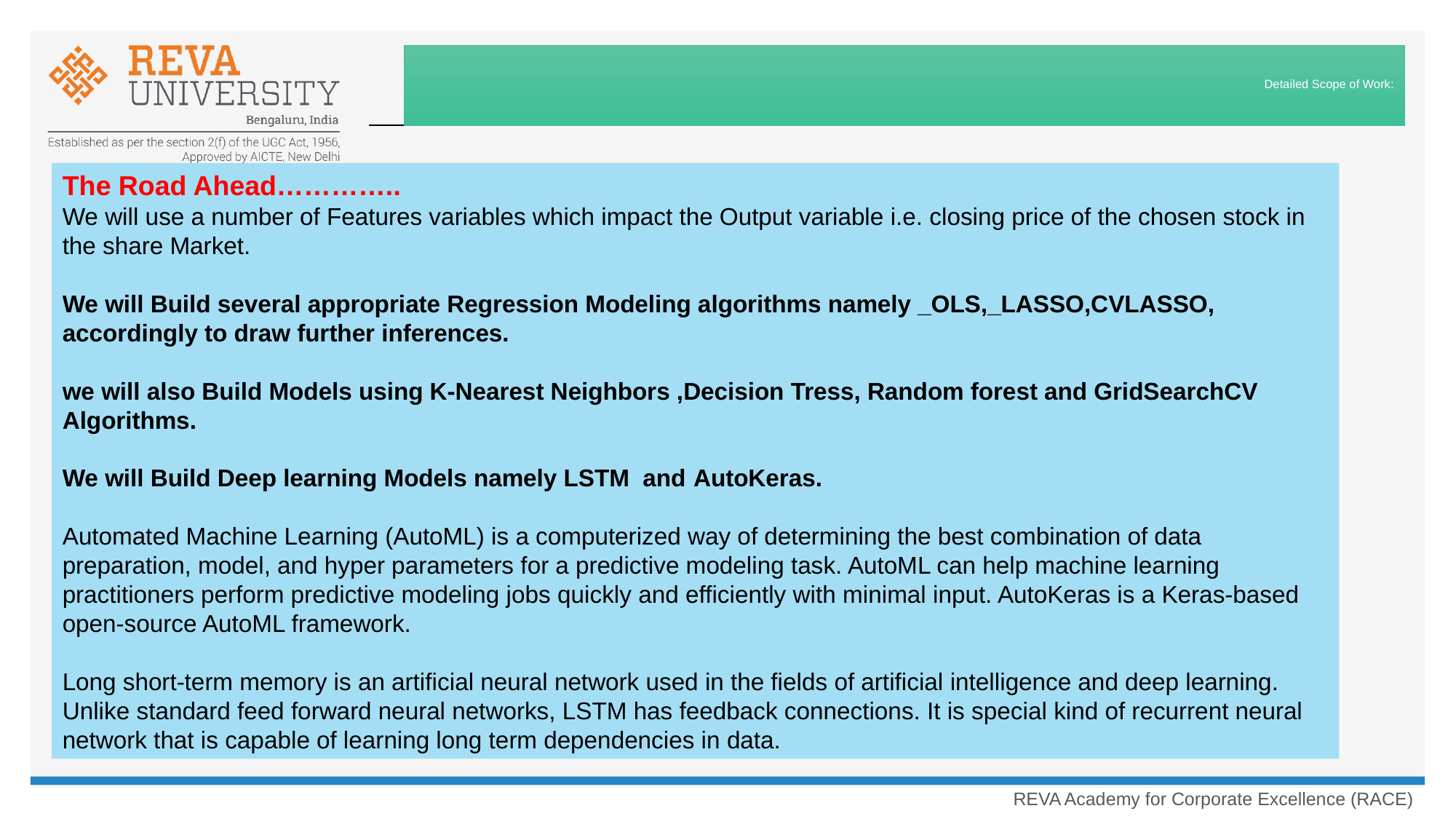

# Detailed Scope of Work:
The Road Ahead…………..
We will use a number of Features variables which impact the Output variable i.e. closing price of the chosen stock in the share Market.

We will Build several appropriate Regression Modeling algorithms namely _OLS,_LASSO,CVLASSO, accordingly to draw further inferences.

we will also Build Models using K-Nearest Neighbors ,Decision Tress, Random forest and GridSearchCV Algorithms.

We will Build Deep learning Models namely LSTM  and AutoKeras.

Automated Machine Learning (AutoML) is a computerized way of determining the best combination of data preparation, model, and hyper parameters for a predictive modeling task. AutoML can help machine learning practitioners perform predictive modeling jobs quickly and efficiently with minimal input. AutoKeras is a Keras-based open-source AutoML framework.

Long short-term memory is an artificial neural network used in the fields of artificial intelligence and deep learning. Unlike standard feed forward neural networks, LSTM has feedback connections. It is special kind of recurrent neural network that is capable of learning long term dependencies in data.